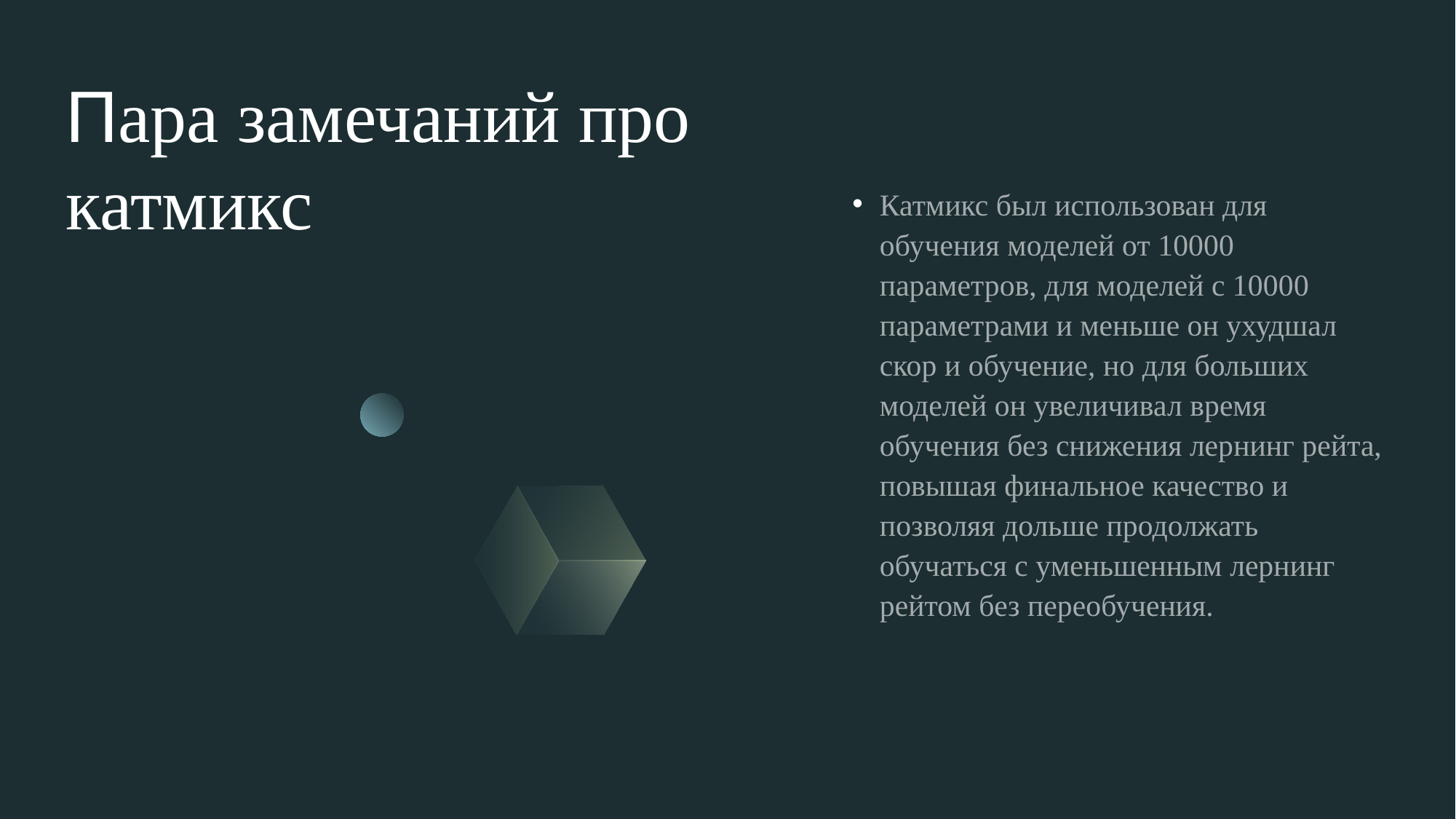

# Пара замечаний про катмикс
Катмикс был использован для обучения моделей от 10000 параметров, для моделей с 10000 параметрами и меньше он ухудшал скор и обучение, но для больших моделей он увеличивал время обучения без снижения лернинг рейта, повышая финальное качество и позволяя дольше продолжать обучаться с уменьшенным лернинг рейтом без переобучения.